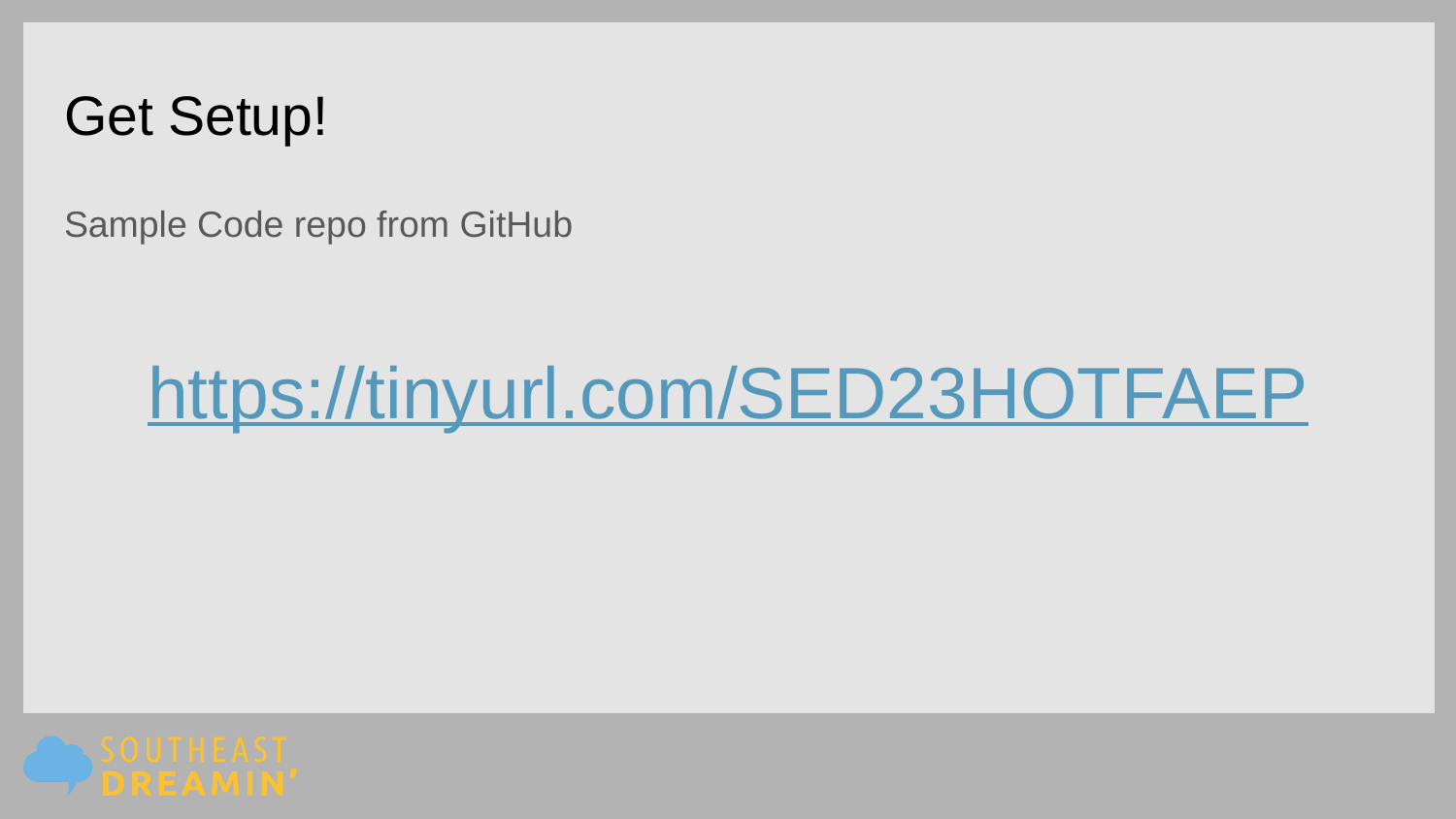

# Get Setup!
Sample Code repo from GitHub

https://tinyurl.com/SED23HOTFAEP